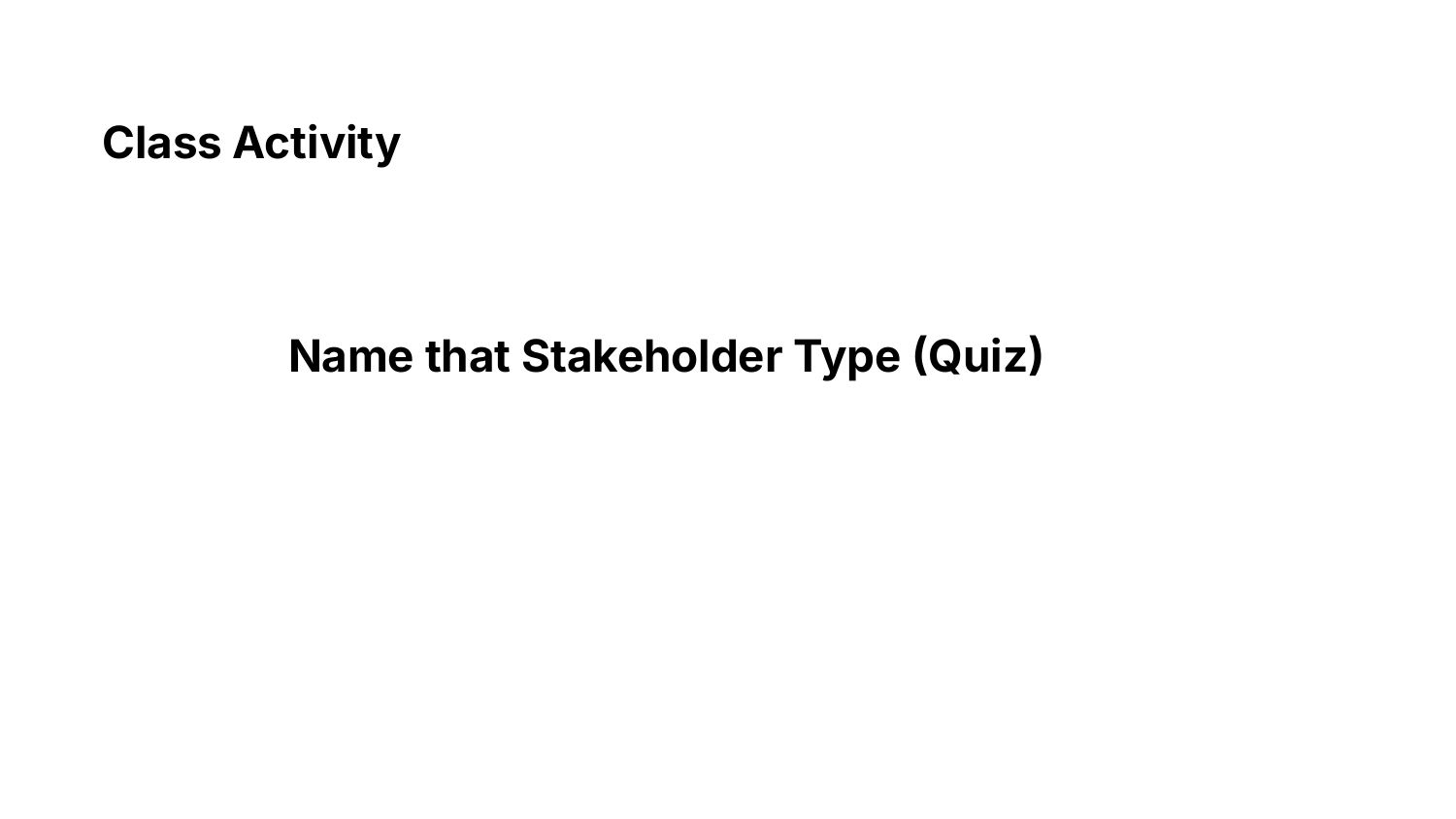

Class Activity
Name that Stakeholder Type (Quiz)